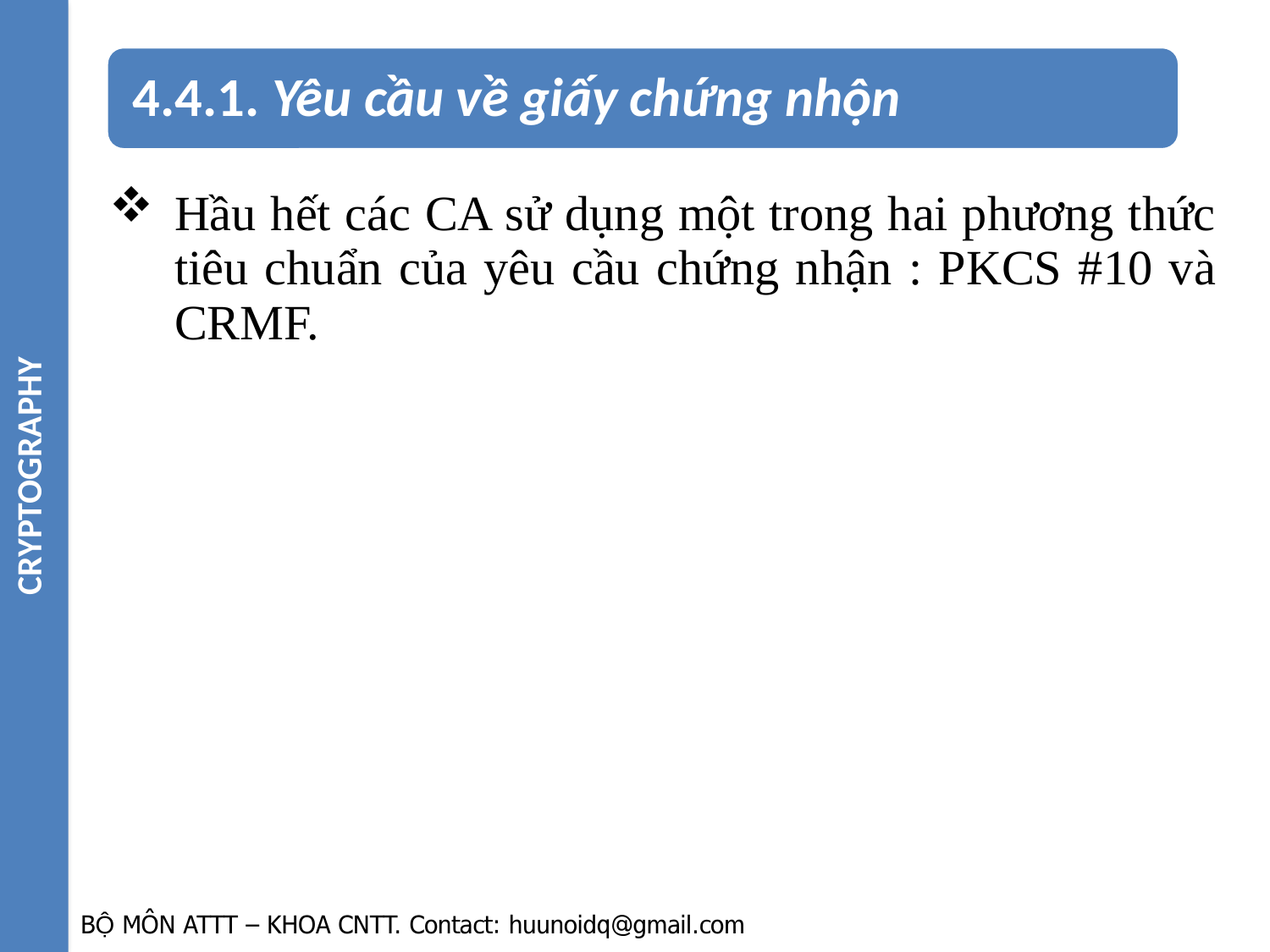

CRYPTOGRAPHY
4.4.1. Yêu cầu về giấy chứng nhộn
Hầu hết các CA sử dụng một trong hai phương thức tiêu chuẩn của yêu cầu chứng nhận : PKCS #10 và CRMF.
BỘ MÔN ATTT – KHOA CNTT. Contact: huunoidq@gmail.com